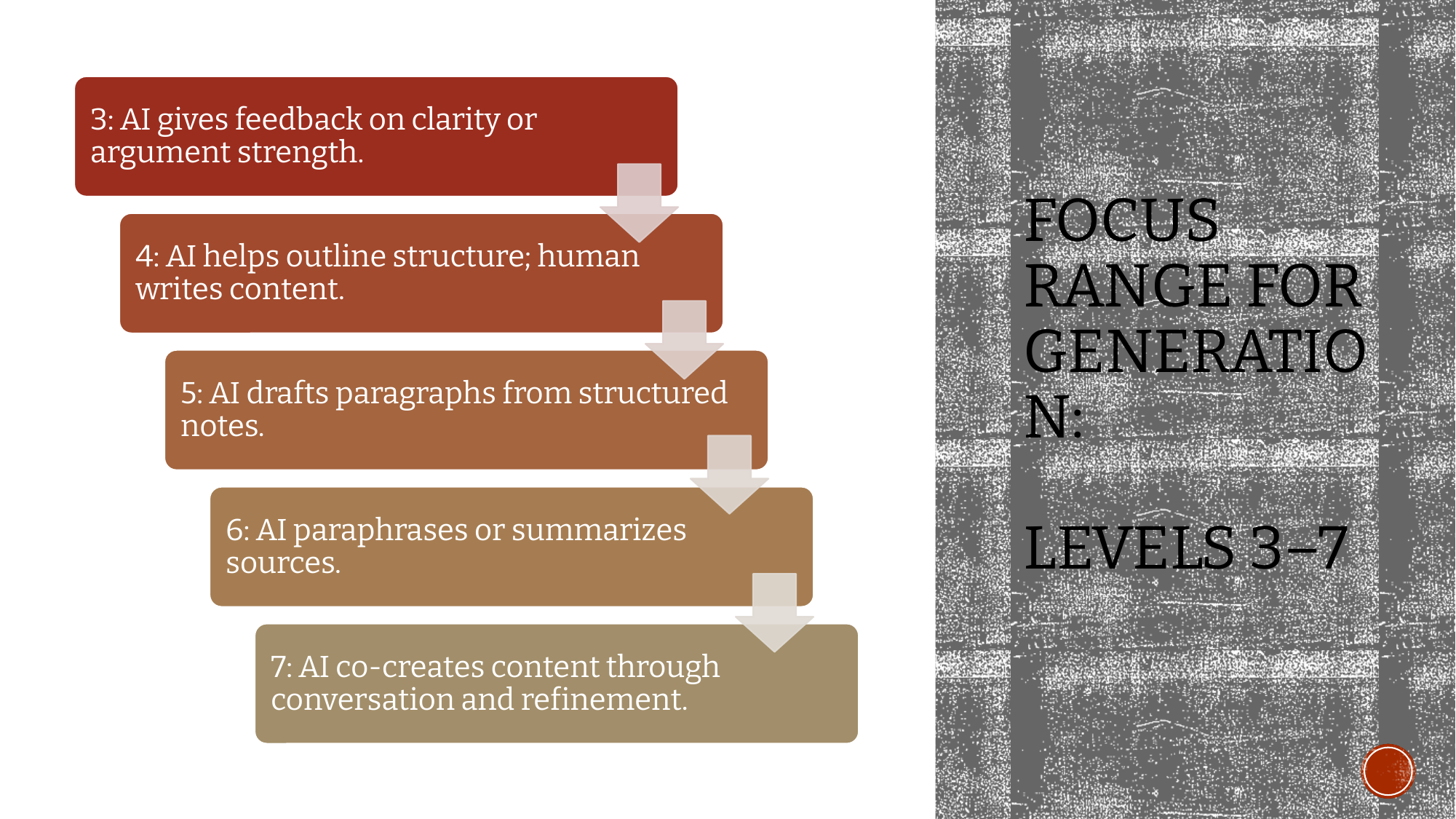

3: AI gives feedback on clarity or argument strength.
4: AI helps outline structure; human writes content.
5: AI drafts paragraphs from structured notes.
6: AI paraphrases or summarizes sources.
7: AI co-creates content through conversation and refinement.

# Focus Range for generation: Levels 3–7